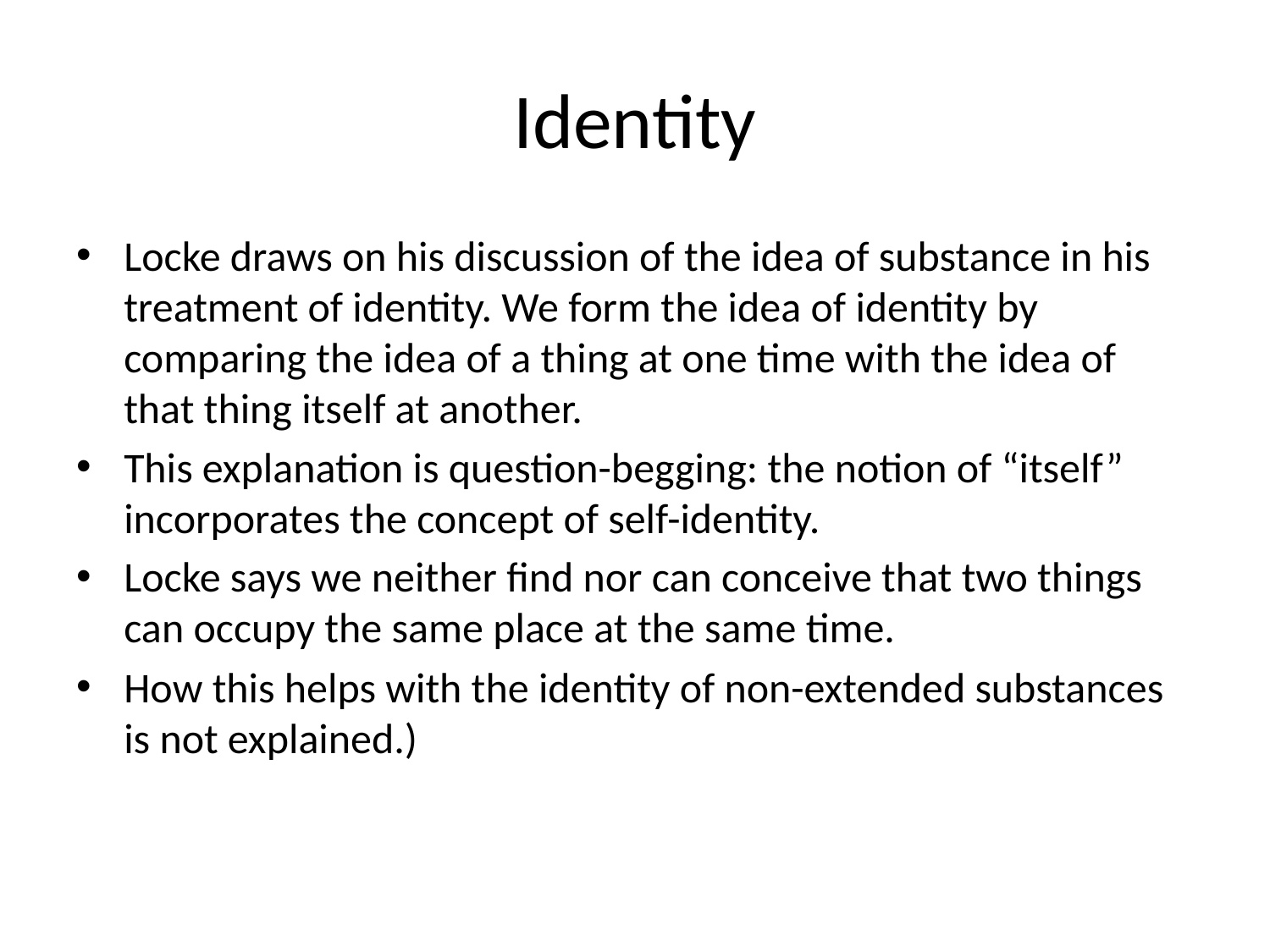

# Identity
Locke draws on his discussion of the idea of substance in his treatment of identity. We form the idea of identity by comparing the idea of a thing at one time with the idea of that thing itself at another.
This explanation is question-begging: the notion of “itself” incorporates the concept of self-identity.
Locke says we neither find nor can conceive that two things can occupy the same place at the same time.
How this helps with the identity of non-extended substances is not explained.)